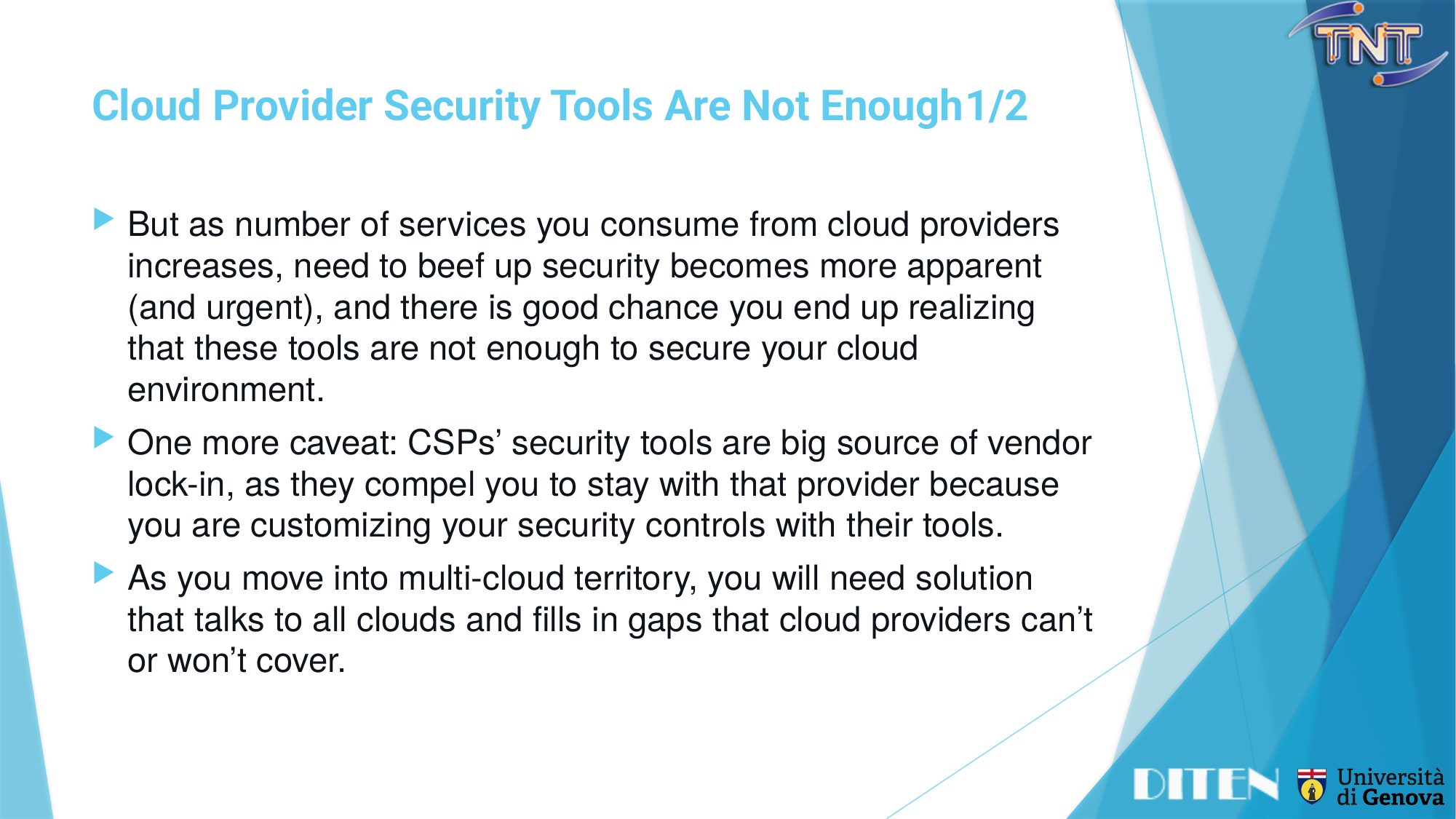

# Cloud Provider Security Tools Are Not Enough	1/2
But as number of services you consume from cloud providers increases, need to beef up security becomes more apparent (and urgent), and there is good chance you end up realizing that these tools are not enough to secure your cloud environment.
One more caveat: CSPs’ security tools are big source of vendor lock-in, as they compel you to stay with that provider because you are customizing your security controls with their tools.
As you move into multi-cloud territory, you will need solution that talks to all clouds and fills in gaps that cloud providers can’t or won’t cover.